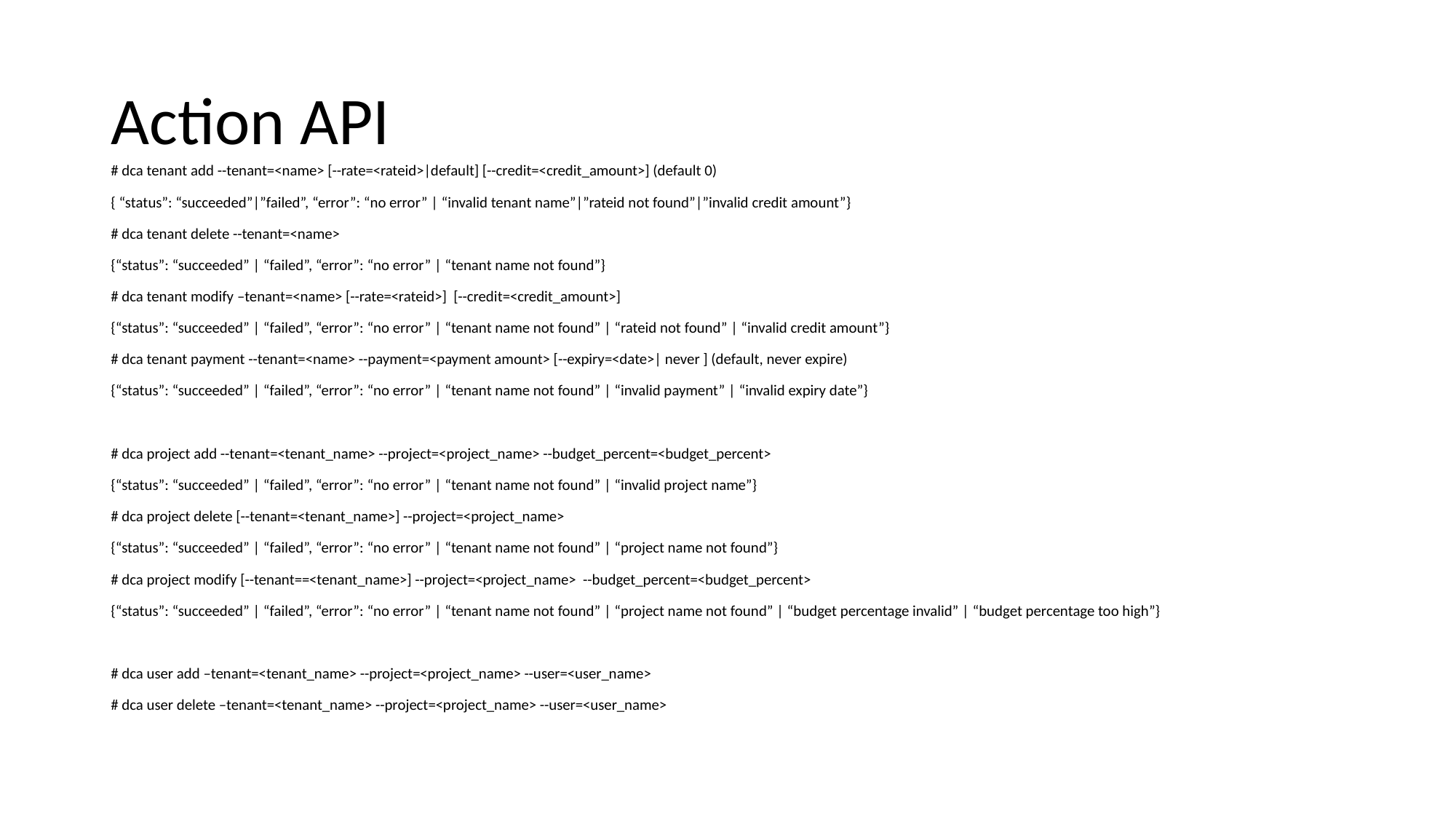

# Action API
# dca tenant add --tenant=<name> [--rate=<rateid>|default] [--credit=<credit_amount>] (default 0)
{ “status”: “succeeded”|”failed”, “error”: “no error” | “invalid tenant name”|”rateid not found”|”invalid credit amount”}
# dca tenant delete --tenant=<name>
{“status”: “succeeded” | “failed”, “error”: “no error” | “tenant name not found”}
# dca tenant modify –tenant=<name> [--rate=<rateid>]  [--credit=<credit_amount>]
{“status”: “succeeded” | “failed”, “error”: “no error” | “tenant name not found” | “rateid not found” | “invalid credit amount”}
# dca tenant payment --tenant=<name> --payment=<payment amount> [--expiry=<date>| never ] (default, never expire)
{“status”: “succeeded” | “failed”, “error”: “no error” | “tenant name not found” | “invalid payment” | “invalid expiry date”}

# dca project add --tenant=<tenant_name> --project=<project_name> --budget_percent=<budget_percent>
{“status”: “succeeded” | “failed”, “error”: “no error” | “tenant name not found” | “invalid project name”}
# dca project delete [--tenant=<tenant_name>] --project=<project_name>
{“status”: “succeeded” | “failed”, “error”: “no error” | “tenant name not found” | “project name not found”}
# dca project modify [--tenant==<tenant_name>] --project=<project_name>  --budget_percent=<budget_percent>
{“status”: “succeeded” | “failed”, “error”: “no error” | “tenant name not found” | “project name not found” | “budget percentage invalid” | “budget percentage too high”}

# dca user add –tenant=<tenant_name> --project=<project_name> --user=<user_name>
# dca user delete –tenant=<tenant_name> --project=<project_name> --user=<user_name>